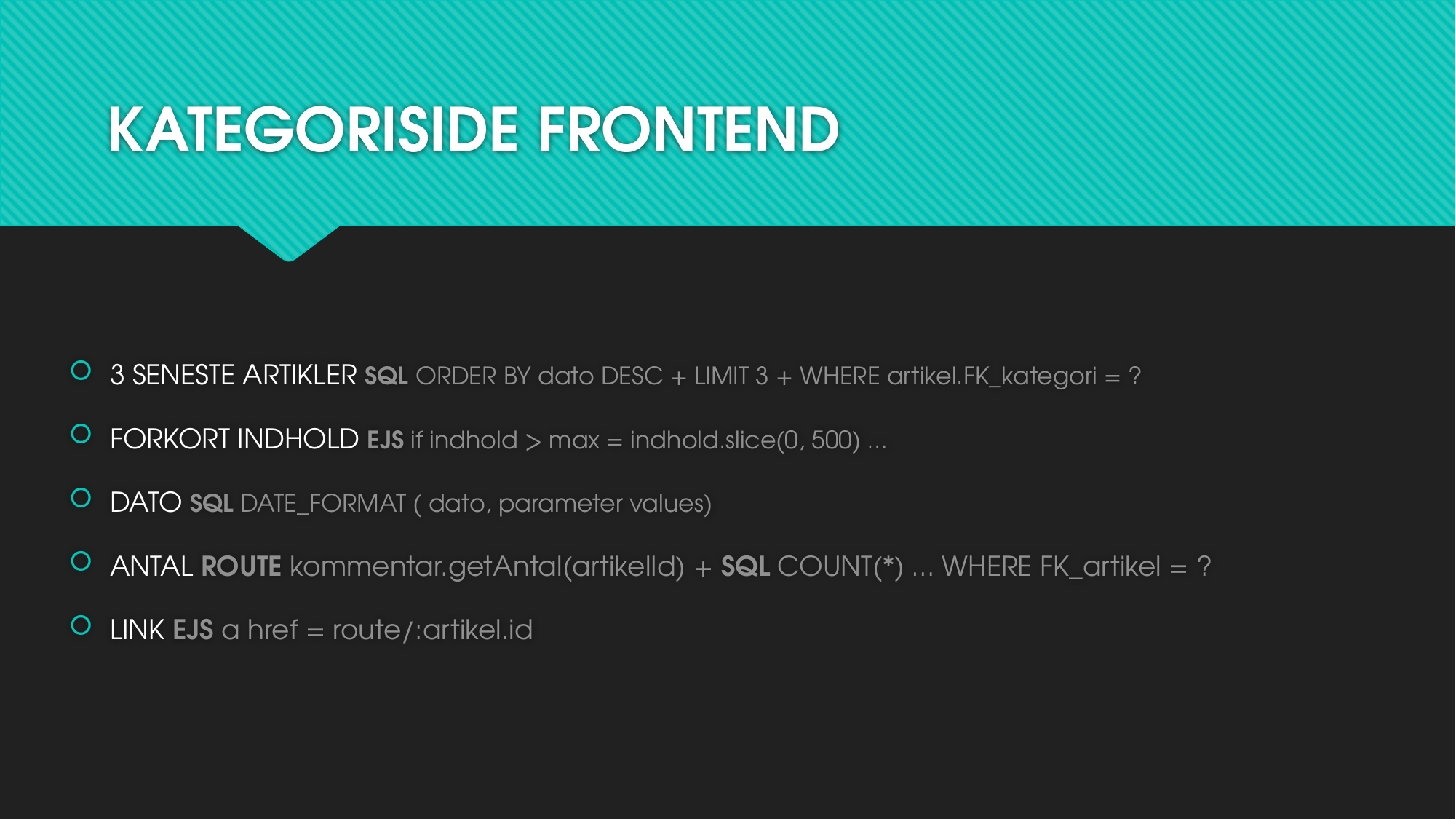

# KATEGORISIDE FRONTEND
3 SENESTE ARTIKLER SQL ORDER BY dato DESC + LIMIT 3 + WHERE artikel.FK_kategori = ?
FORKORT INDHOLD EJS if indhold > max = indhold.slice(0, 500) …
DATO SQL DATE_FORMAT ( dato, parameter values)
ANTAL ROUTE kommentar.getAntal(artikelId) + SQL COUNT(*) … WHERE FK_artikel = ?
LINK EJS a href = route/:artikel.id